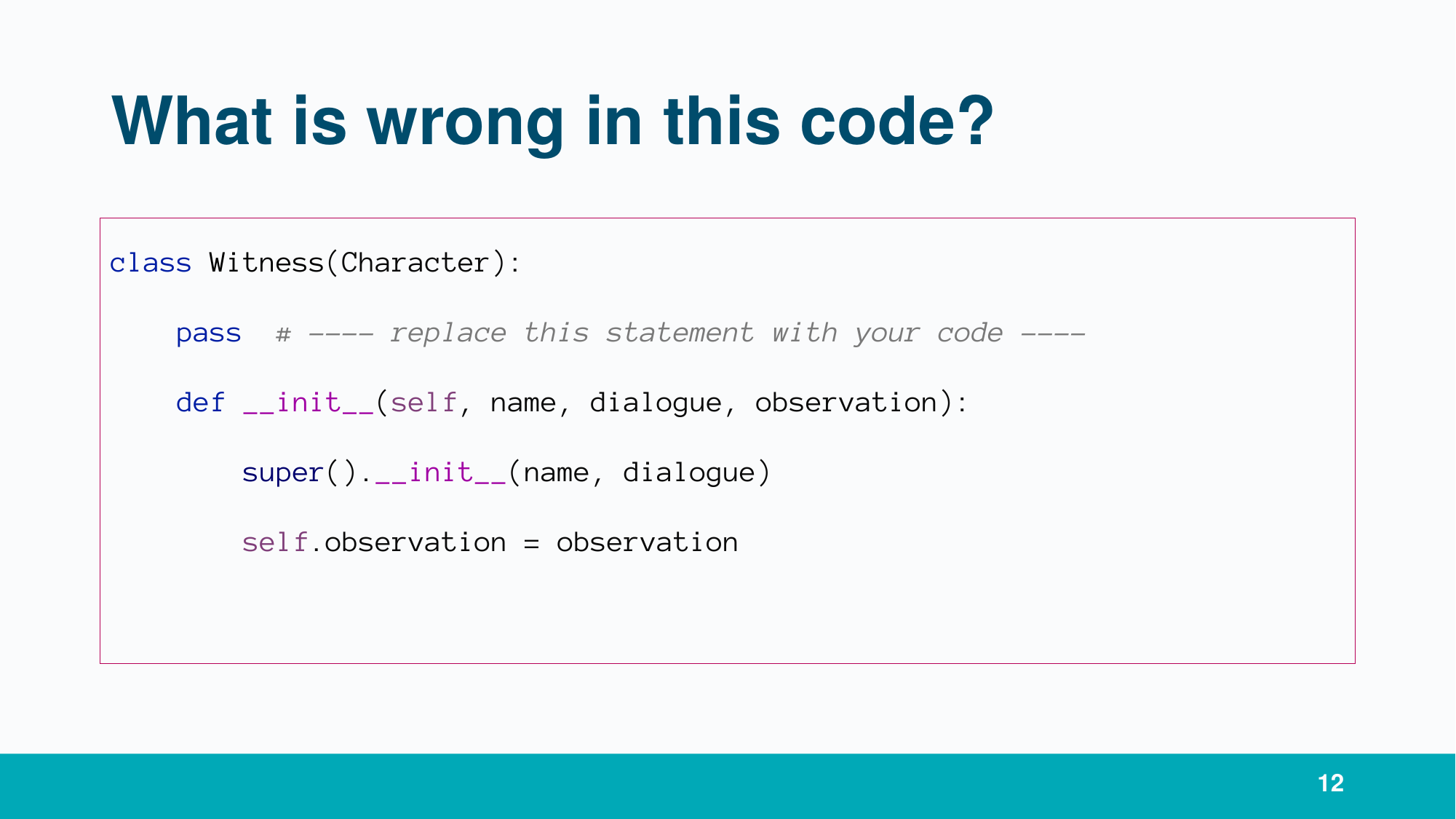

# What is wrong in this code?
class Witness(Character):
    pass  # ---- replace this statement with your code ----
    def __init__(self, name, dialogue, observation):
        super().__init__(name, dialogue)
        self.observation = observation
12